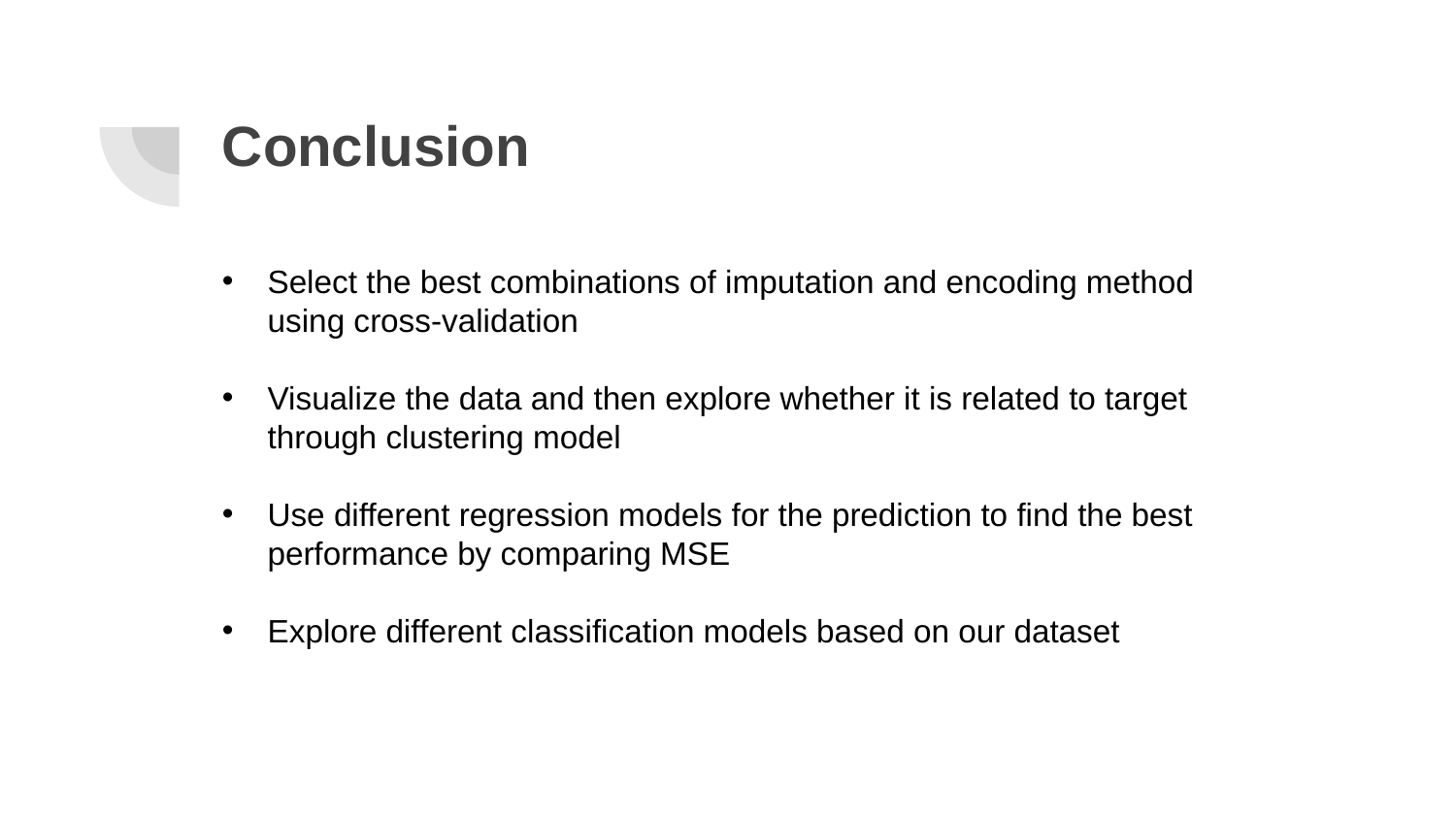

# Conclusion
Select the best combinations of imputation and encoding method using cross-validation

Visualize the data and then explore whether it is related to target through clustering model

Use different regression models for the prediction to find the best performance by comparing MSE

Explore different classification models based on our dataset